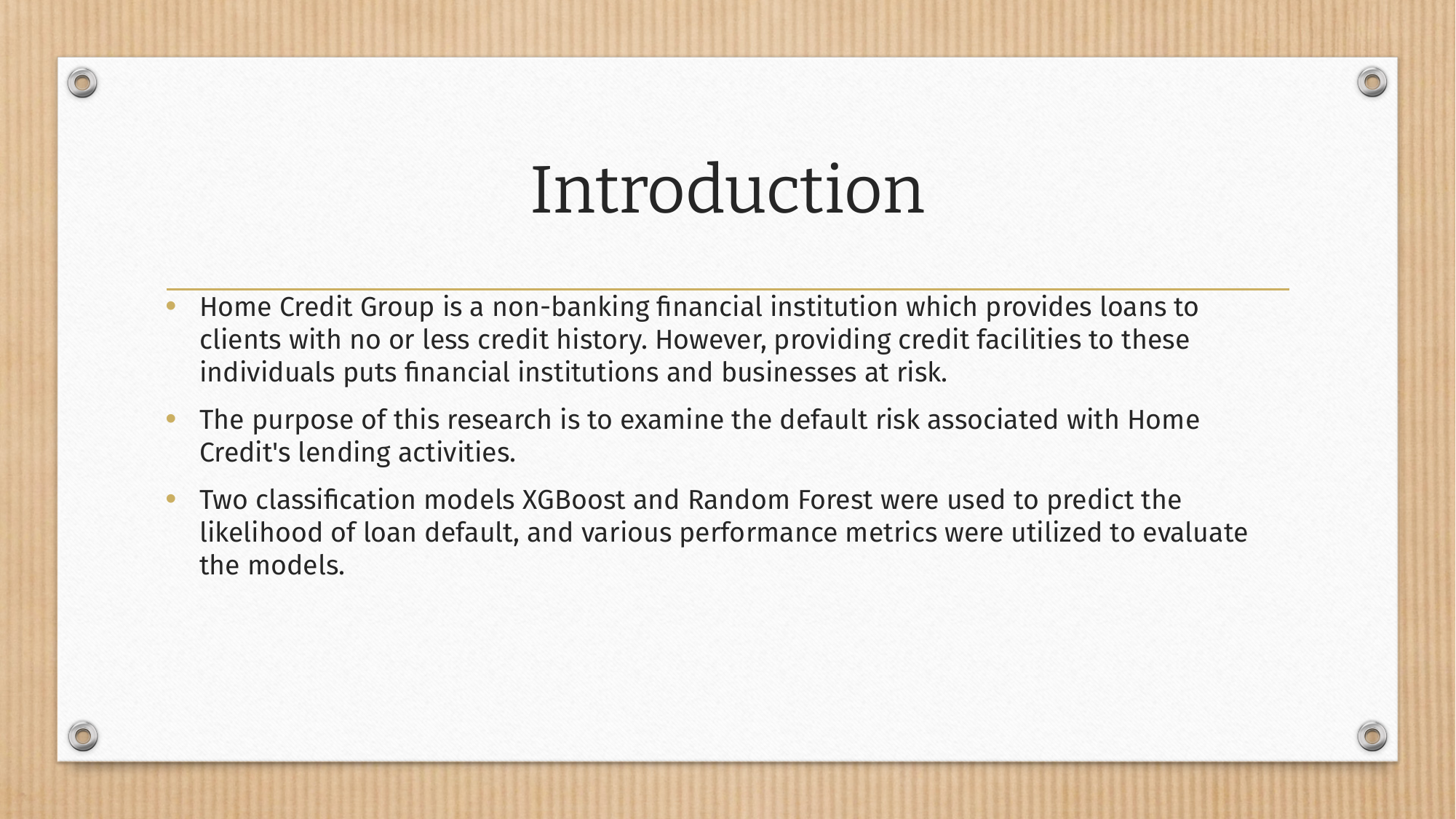

# Introduction
Home Credit Group is a non-banking financial institution which provides loans to clients with no or less credit history. However, providing credit facilities to these individuals puts financial institutions and businesses at risk.
The purpose of this research is to examine the default risk associated with Home Credit's lending activities.
Two classification models XGBoost and Random Forest were used to predict the likelihood of loan default, and various performance metrics were utilized to evaluate the models.